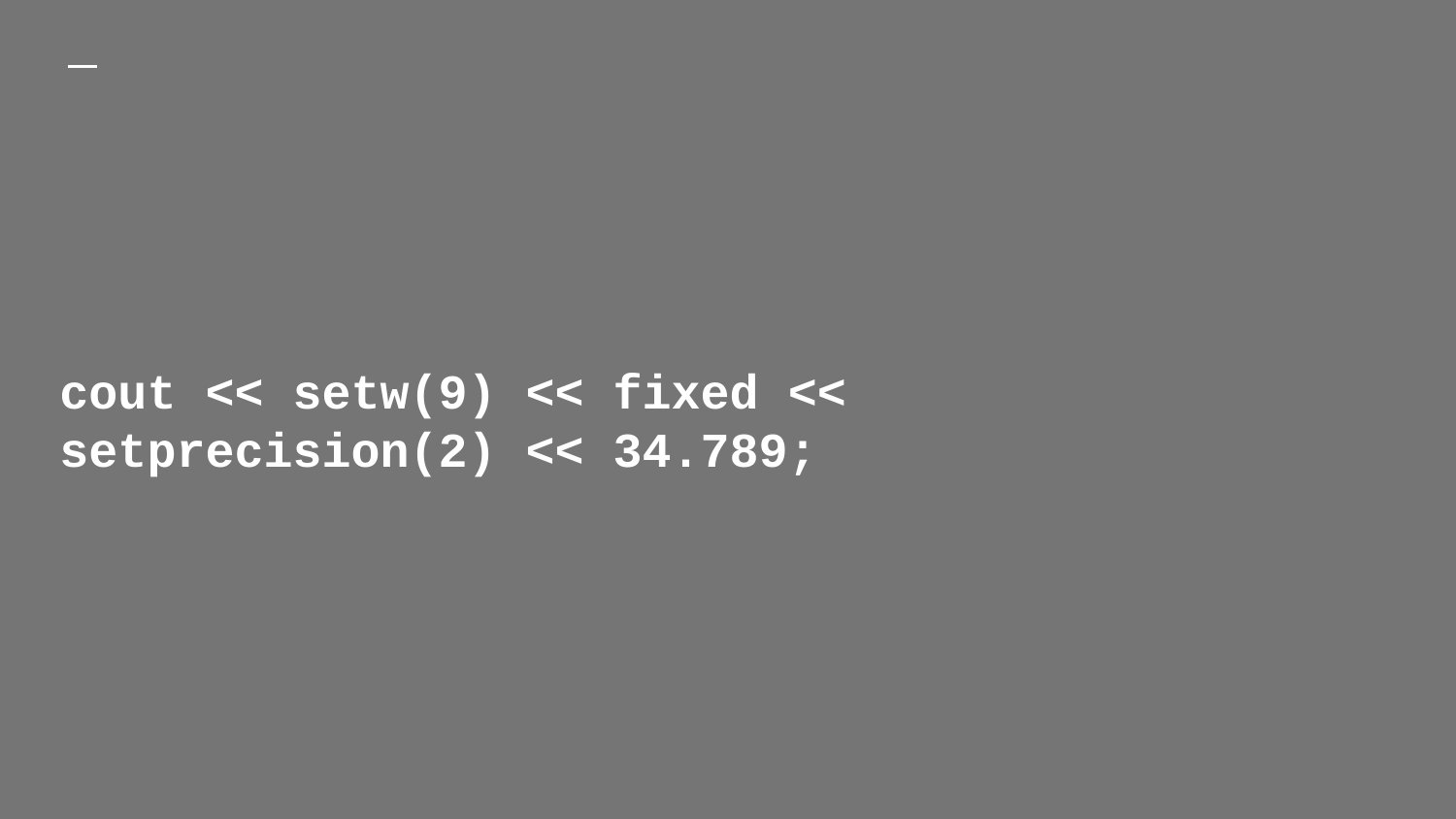

# cout << setw(9) << fixed << setprecision(2) << 34.789;